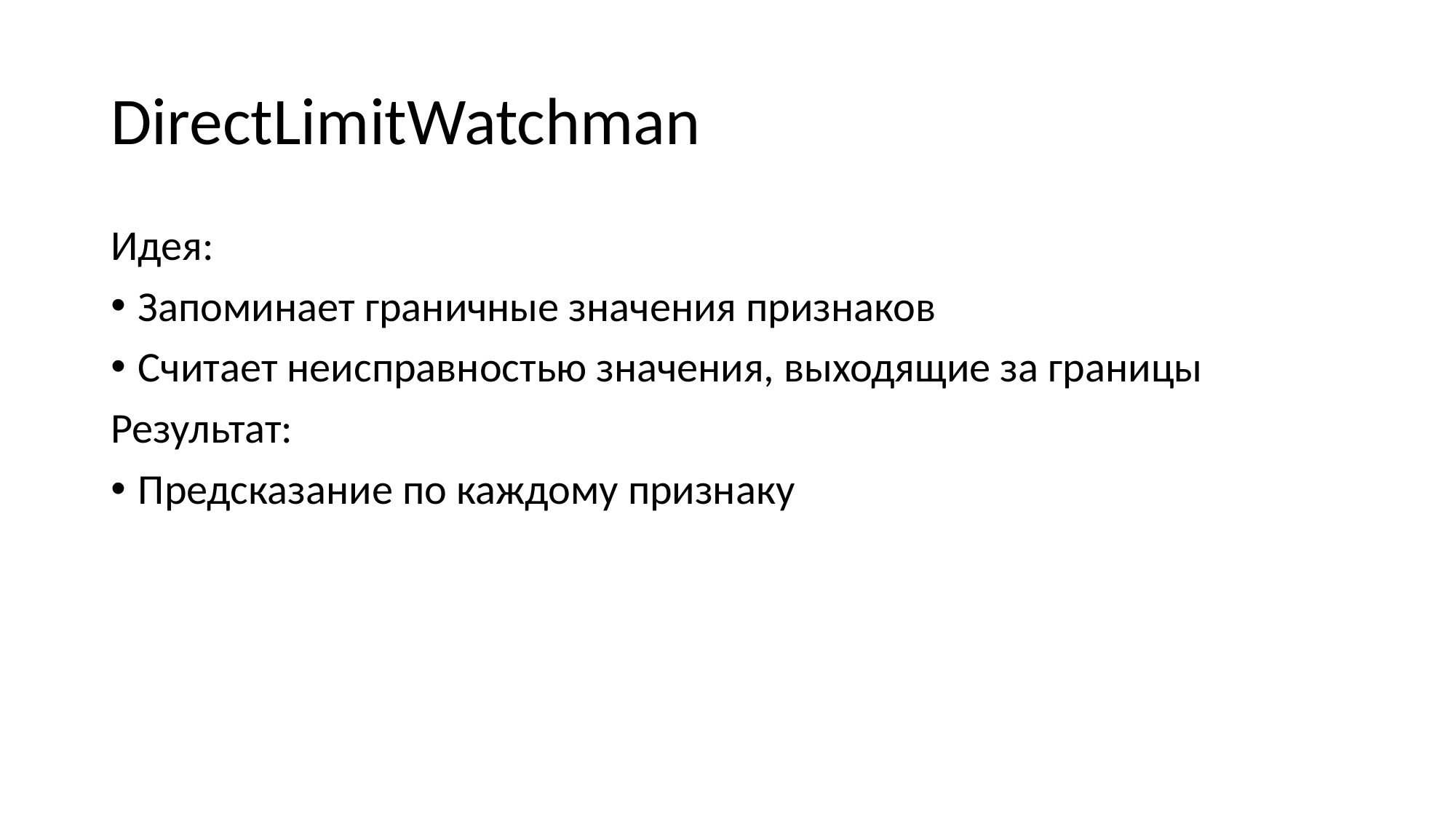

# DirectLimitWatchman
Идея:
Запоминает граничные значения признаков
Считает неисправностью значения, выходящие за границы
Результат:
Предсказание по каждому признаку